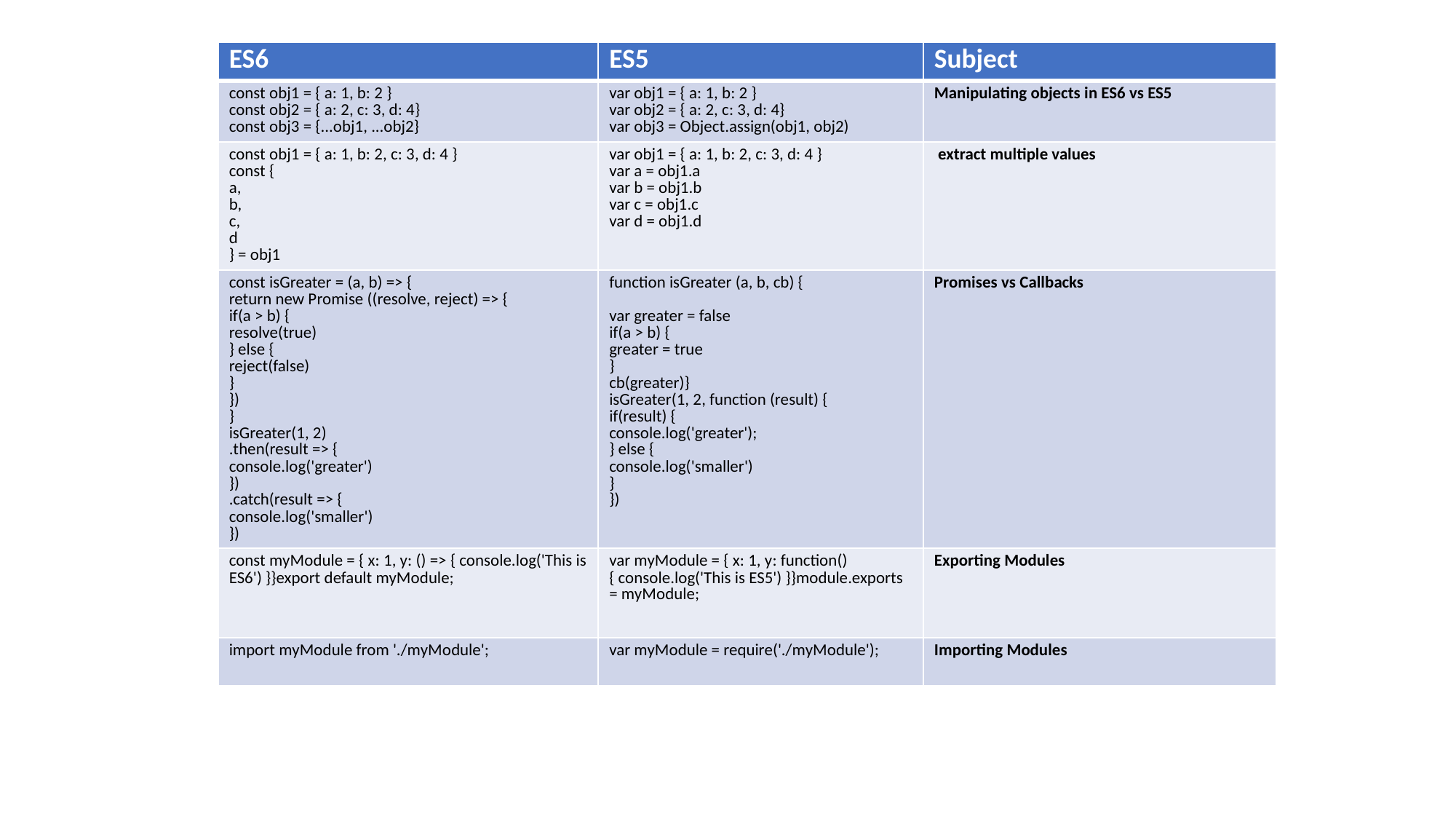

| ES6 | ES5 | Subject |
| --- | --- | --- |
| const obj1 = { a: 1, b: 2 } const obj2 = { a: 2, c: 3, d: 4} const obj3 = {...obj1, ...obj2} | var obj1 = { a: 1, b: 2 } var obj2 = { a: 2, c: 3, d: 4} var obj3 = Object.assign(obj1, obj2) | Manipulating objects in ES6 vs ES5 |
| const obj1 = { a: 1, b: 2, c: 3, d: 4 } const { a, b, c, d } = obj1 | var obj1 = { a: 1, b: 2, c: 3, d: 4 } var a = obj1.a var b = obj1.b var c = obj1.c var d = obj1.d | extract multiple values |
| const isGreater = (a, b) => { return new Promise ((resolve, reject) => { if(a > b) { resolve(true) } else { reject(false) } }) } isGreater(1, 2) .then(result => { console.log('greater') }) .catch(result => { console.log('smaller') }) | function isGreater (a, b, cb) { var greater = false if(a > b) { greater = true } cb(greater)} isGreater(1, 2, function (result) { if(result) { console.log('greater'); } else { console.log('smaller') } }) | Promises vs Callbacks |
| const myModule = { x: 1, y: () => { console.log('This is ES6') }}export default myModule; | var myModule = { x: 1, y: function(){ console.log('This is ES5') }}module.exports = myModule; | Exporting Modules |
| import myModule from './myModule'; | var myModule = require('./myModule'); | Importing Modules |